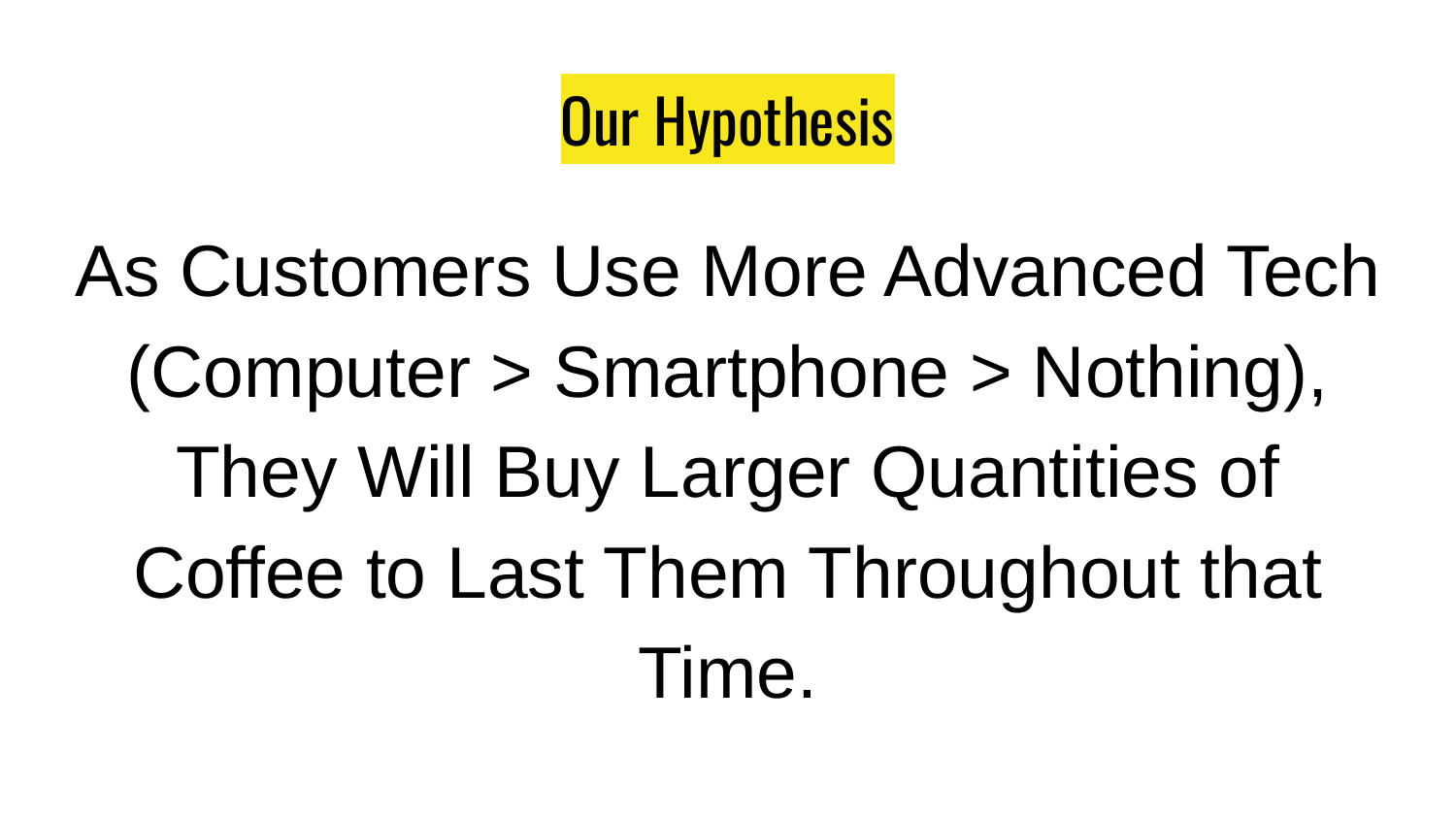

# Our Hypothesis
As Customers Use More Advanced Tech (Computer > Smartphone > Nothing), They Will Buy Larger Quantities of Coffee to Last Them Throughout that Time.